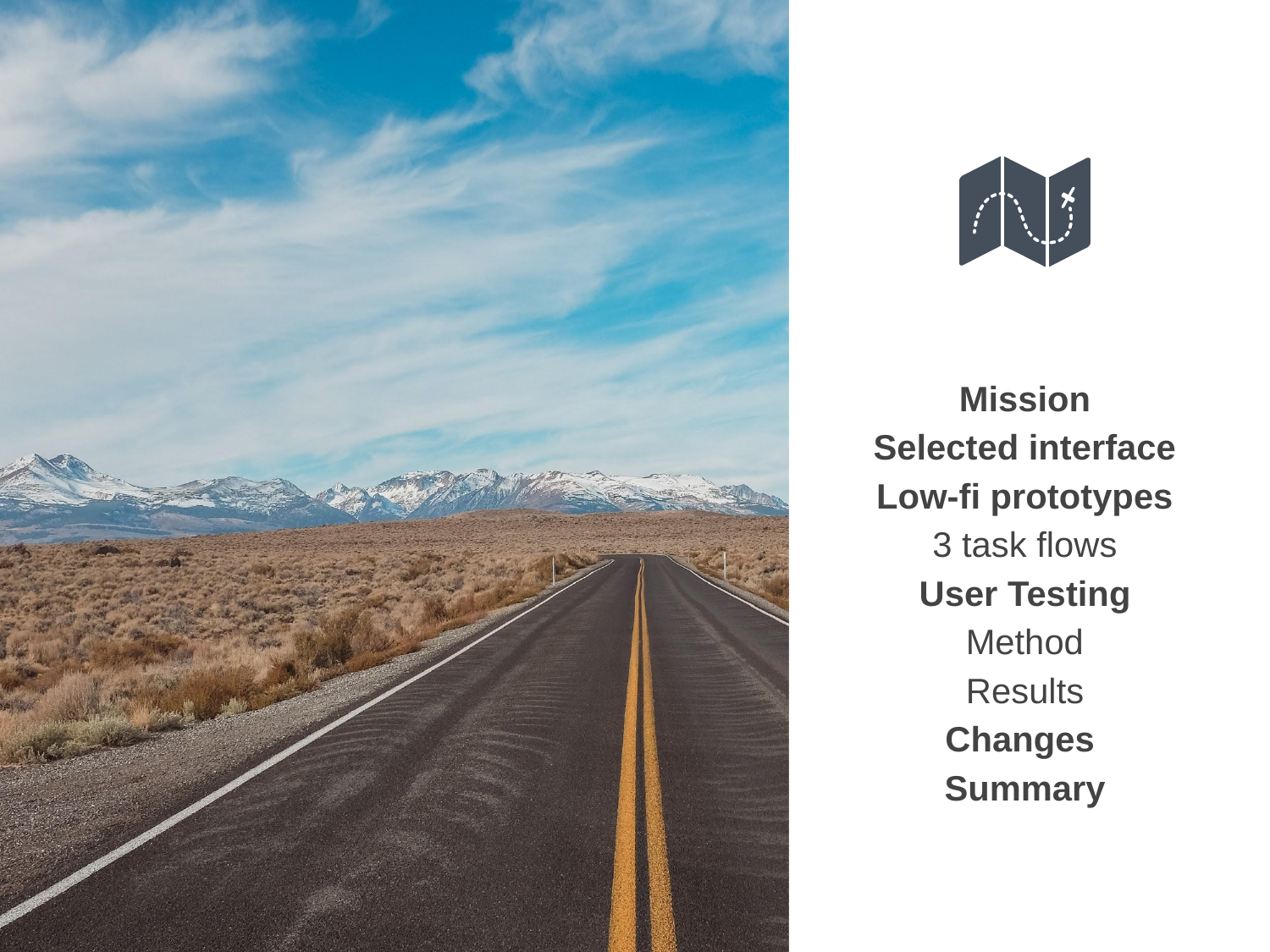

# Mission
Selected interface
Low-fi prototypes
3 task flows
User Testing
Method
Results
Changes
Summary